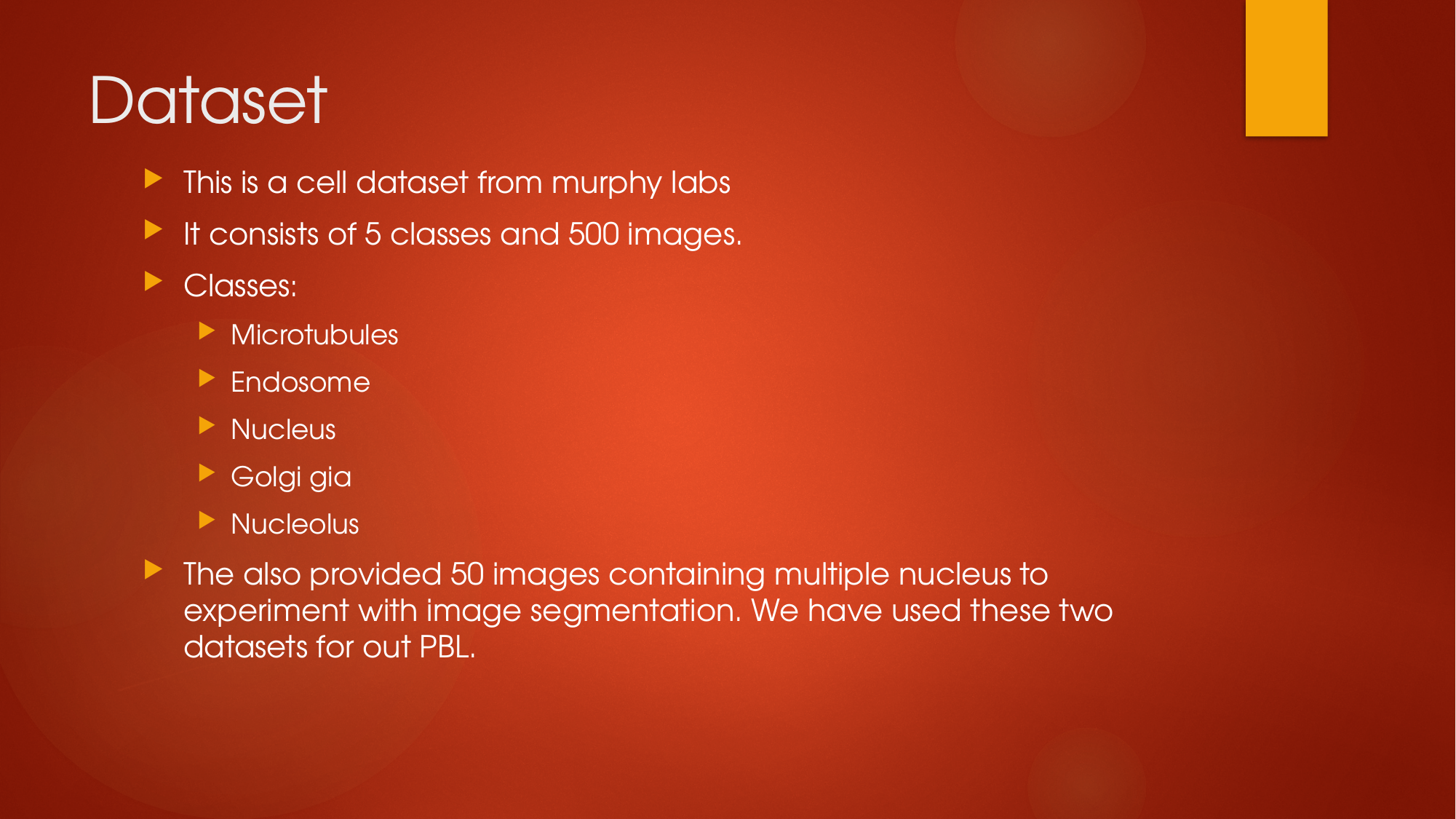

# Dataset
This is a cell dataset from murphy labs
It consists of 5 classes and 500 images.
Classes:
Microtubules
Endosome
Nucleus
Golgi gia
Nucleolus
The also provided 50 images containing multiple nucleus to experiment with image segmentation. We have used these two datasets for out PBL.